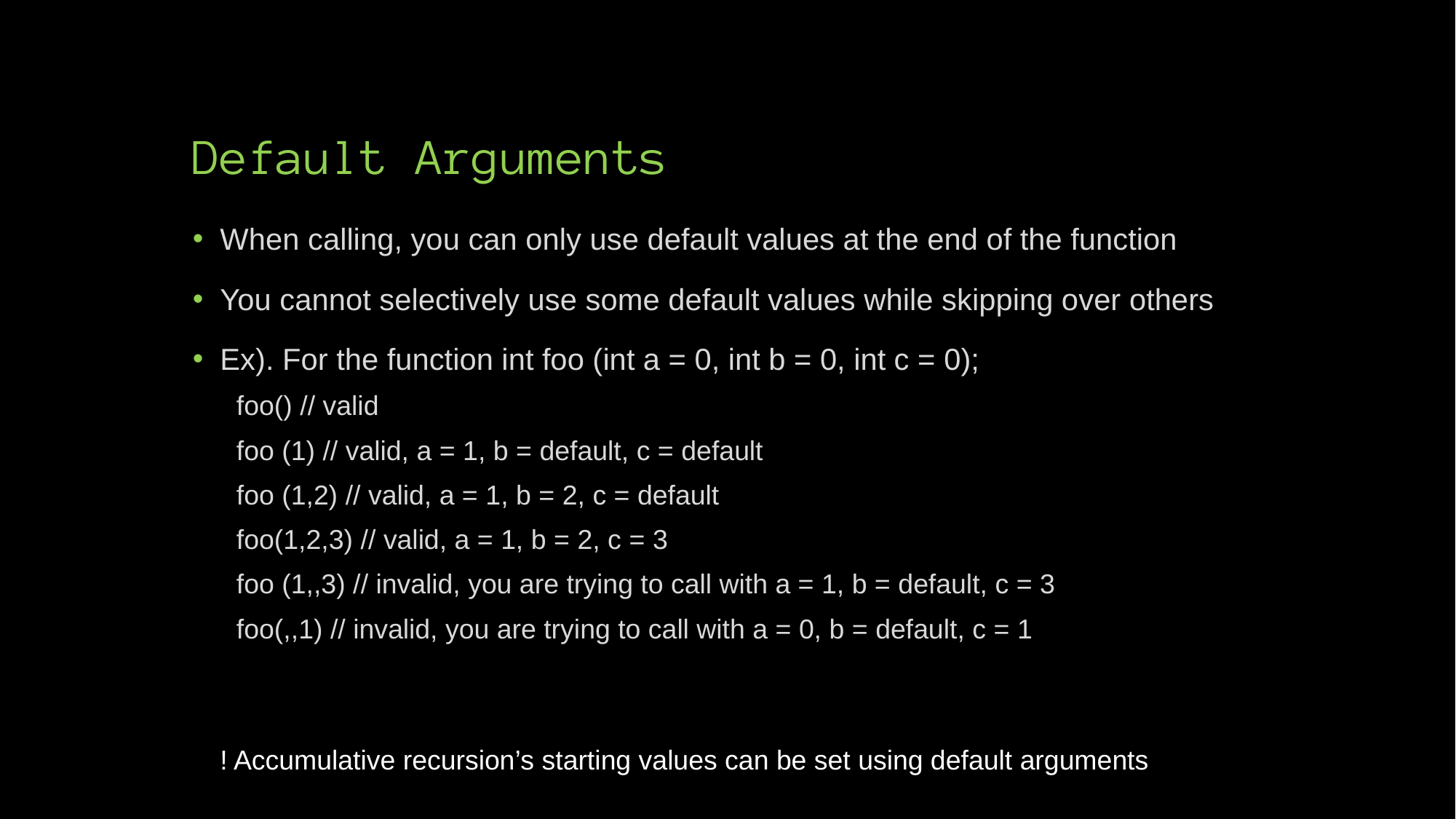

# Default Arguments
When calling, you can only use default values at the end of the function
You cannot selectively use some default values while skipping over others
Ex). For the function int foo (int a = 0, int b = 0, int c = 0);
foo() // valid
foo (1) // valid, a = 1, b = default, c = default
foo (1,2) // valid, a = 1, b = 2, c = default
foo(1,2,3) // valid, a = 1, b = 2, c = 3
foo (1,,3) // invalid, you are trying to call with a = 1, b = default, c = 3
foo(,,1) // invalid, you are trying to call with a = 0, b = default, c = 1
! Accumulative recursion’s starting values can be set using default arguments